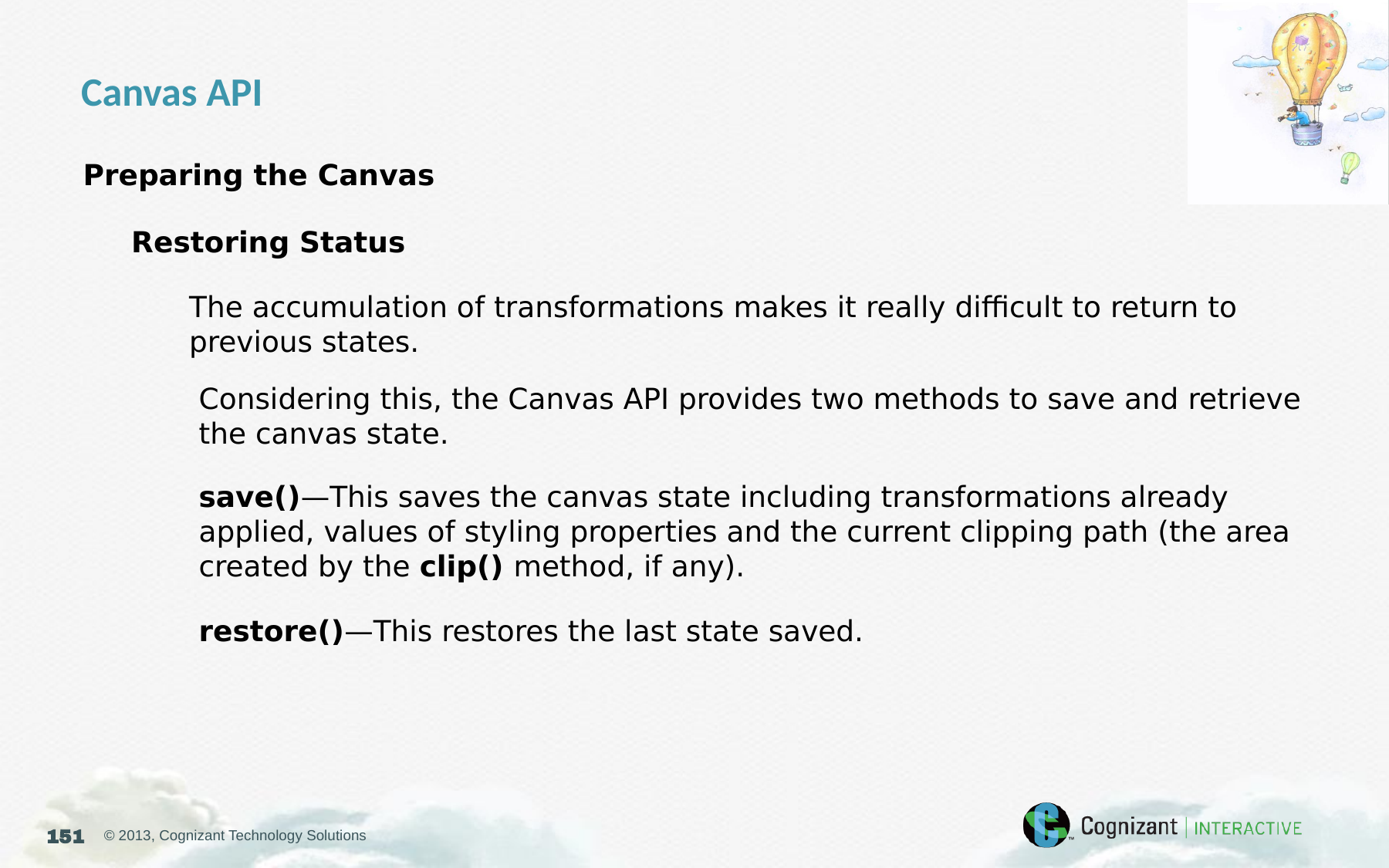

Canvas API
Preparing the Canvas
Restoring Status
The accumulation of transformations makes it really difficult to return to previous states.
Considering this, the Canvas API provides two methods to save and retrieve the canvas state.
save()—This saves the canvas state including transformations already applied, values of styling properties and the current clipping path (the area created by the clip() method, if any).
restore()—This restores the last state saved.